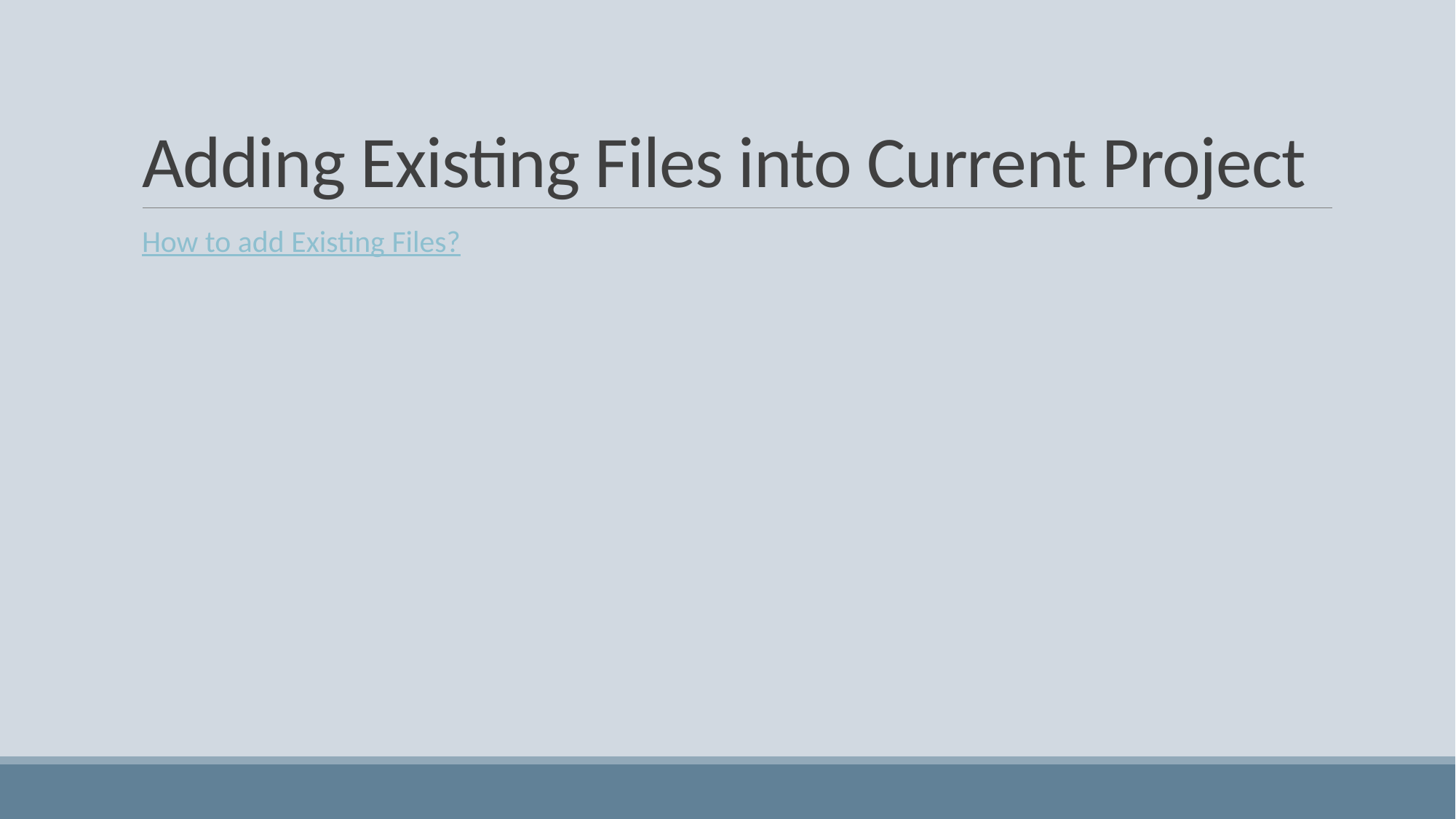

# Adding Existing Files into Current Project
How to add Existing Files?